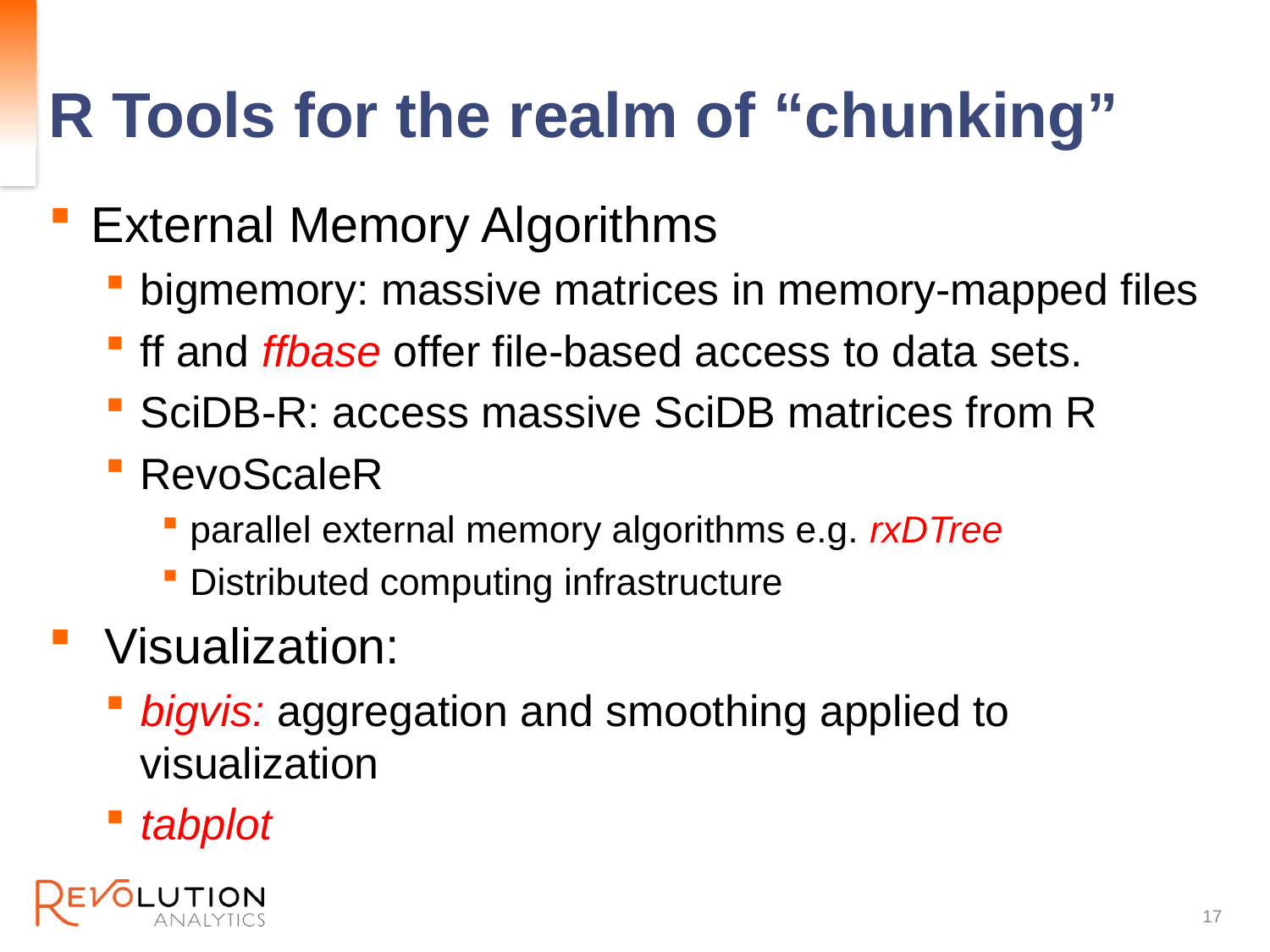

# R Tools for the realm of “chunking”
External Memory Algorithms
bigmemory: massive matrices in memory-mapped files
ff and ffbase offer file-based access to data sets.
SciDB-R: access massive SciDB matrices from R
RevoScaleR
parallel external memory algorithms e.g. rxDTree
Distributed computing infrastructure
 Visualization:
bigvis: aggregation and smoothing applied to visualization
tabplot
17